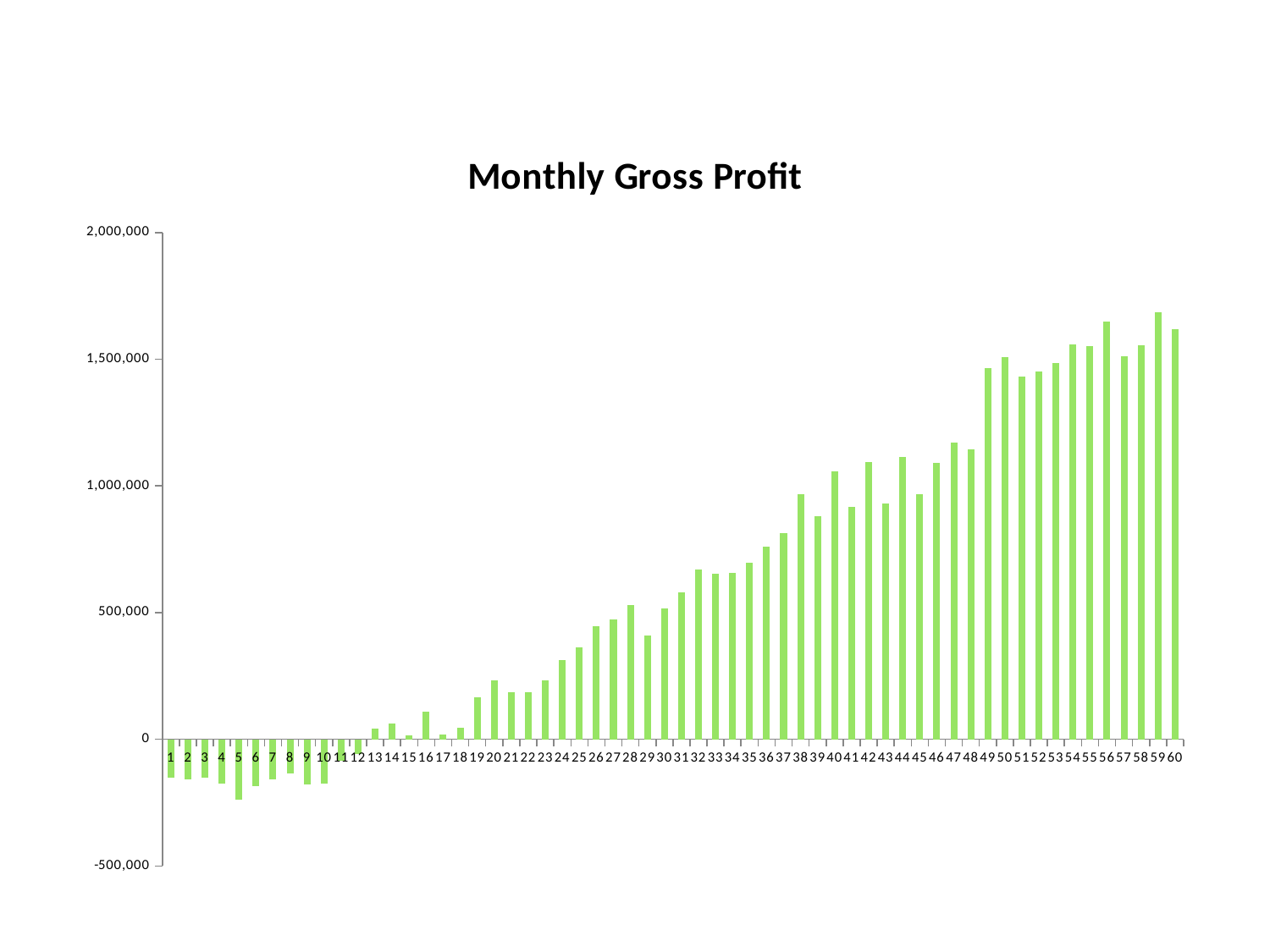

### Chart: Monthly Gross Profit

| Category | Gross Profit |
|---|---|
| 1 | -150758.798 |
| 2 | -157936.89200000005 |
| 3 | -151538.56400000007 |
| 4 | -174596.71600000013 |
| 5 | -237856.98200000043 |
| 6 | -186691.61799999885 |
| 7 | -159354.25800000038 |
| 8 | -135611.49999999977 |
| 9 | -177827.31199999945 |
| 10 | -174300.45200000098 |
| 11 | -84179.40399999986 |
| 12 | -56848.10199999809 |
| 13 | 42645.056000002194 |
| 14 | 61930.659999993164 |
| 15 | 16780.491999994498 |
| 16 | 108018.18599999696 |
| 17 | 19391.771999990102 |
| 18 | 43939.9060000116 |
| 19 | 167060.3760000295 |
| 20 | 231334.4300000146 |
| 21 | 185493.45599999325 |
| 22 | 187129.1580000068 |
| 23 | 234152.64000000712 |
| 24 | 311380.52599997446 |
| 25 | 361862.6640000362 |
| 26 | 445648.5020000227 |
| 27 | 471940.21600004844 |
| 28 | 528477.8780000368 |
| 29 | 409366.1199999787 |
| 30 | 516494.8339999588 |
| 31 | 580606.4899999751 |
| 32 | 671589.1899998793 |
| 33 | 653172.4000000563 |
| 34 | 655348.9380000327 |
| 35 | 695071.6120000388 |
| 36 | 761631.5540000293 |
| 37 | 813883.1239999821 |
| 38 | 968116.2019999791 |
| 39 | 878871.3880000468 |
| 40 | 1058993.0779999997 |
| 41 | 916226.3160000052 |
| 42 | 1092924.018000044 |
| 43 | 931647.7739998931 |
| 44 | 1113429.9819998164 |
| 45 | 968031.1620000768 |
| 46 | 1091883.9460001402 |
| 47 | 1172662.759999957 |
| 48 | 1143255.9619998354 |
| 49 | 1466596.9480001014 |
| 50 | 1510065.9879999533 |
| 51 | 1431900.8859997522 |
| 52 | 1453316.4959998801 |
| 53 | 1486230.335999949 |
| 54 | 1558603.424000075 |
| 55 | 1551858.2539997697 |
| 56 | 1648317.3620001003 |
| 57 | 1513298.6760001685 |
| 58 | 1554654.189999625 |
| 59 | 1687210.443999771 |
| 60 | 1619980.869999718 |